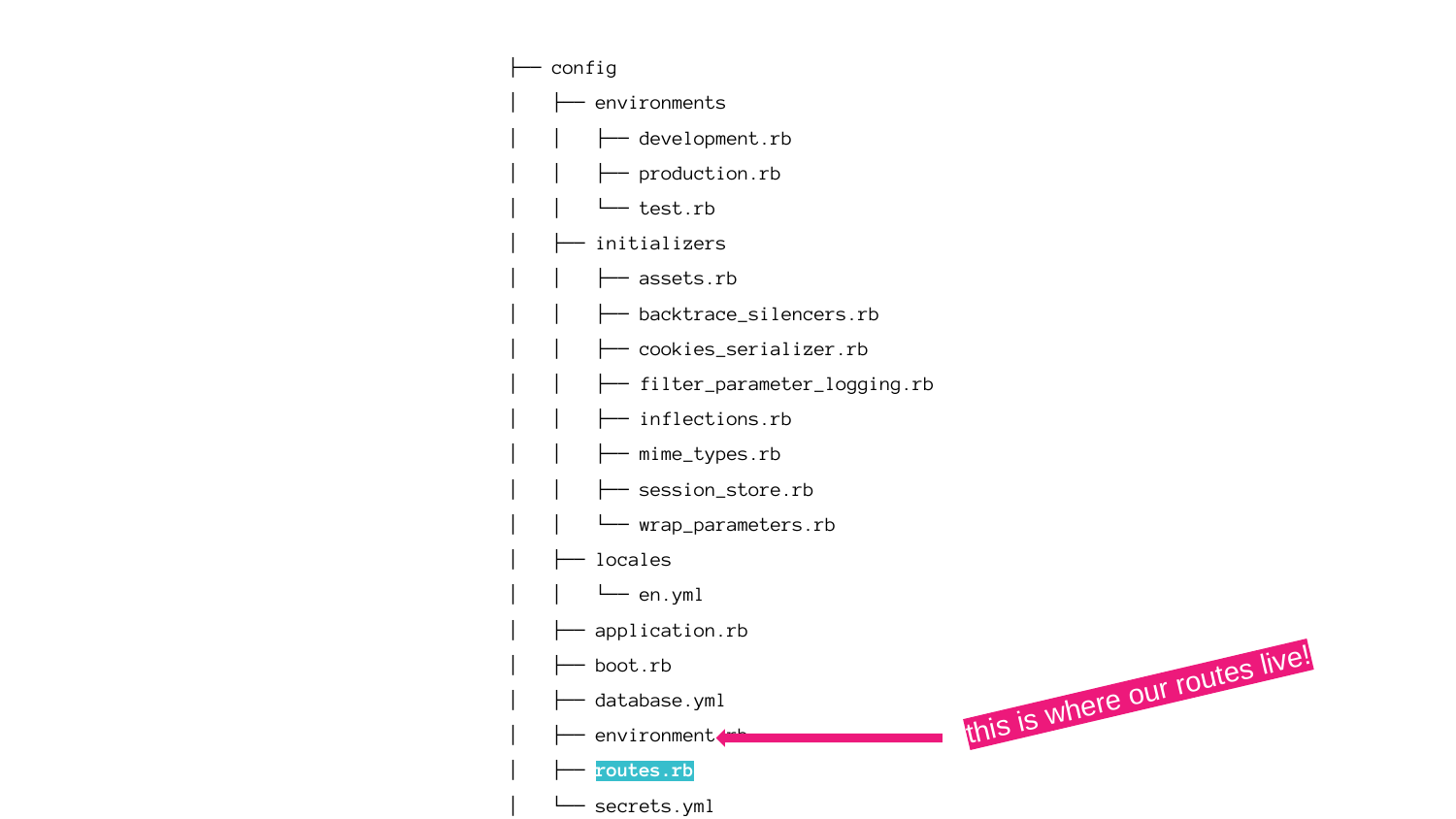

├── config
│   ├── environments
│   │   ├── development.rb
│   │   ├── production.rb
│   │   └── test.rb
│   ├── initializers
│   │   ├── assets.rb
│   │   ├── backtrace_silencers.rb
│   │   ├── cookies_serializer.rb
│   │   ├── filter_parameter_logging.rb
│   │   ├── inflections.rb
│   │   ├── mime_types.rb
│   │   ├── session_store.rb
│   │   └── wrap_parameters.rb
│   ├── locales
│   │   └── en.yml
│   ├── application.rb
│   ├── boot.rb
│   ├── database.yml
│   ├── environment.rb
│   ├── routes.rb
│   └── secrets.yml
this is where our routes live!